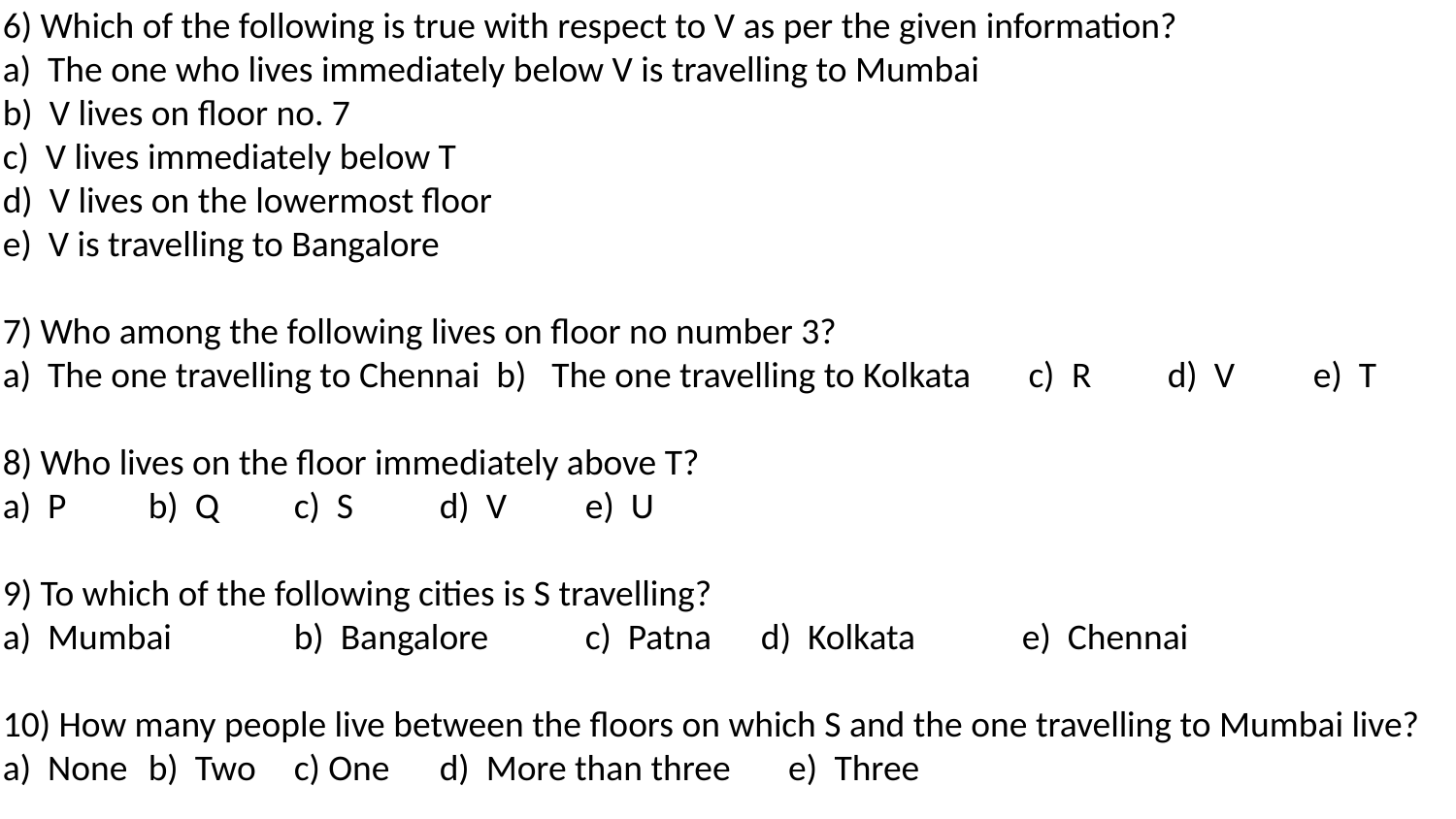

6) Which of the following is true with respect to V as per the given information?
a)  The one who lives immediately below V is travelling to Mumbai
b)  V lives on floor no. 7
c)  V lives immediately below T
d)  V lives on the lowermost floor
e)  V is travelling to Bangalore

7) Who among the following lives on floor no number 3?
a)  The one travelling to Chennai  b)   The one travelling to Kolkata       c)  R	d)  V	e)  T

8) Who lives on the floor immediately above T?
a)  P	b)  Q	c)  S	d)  V	e)  U

9) To which of the following cities is S travelling?
a)  Mumbai	b)  Bangalore	c)  Patna      d)  Kolkata	e)  Chennai

10) How many people live between the floors on which S and the one travelling to Mumbai live?
a)  None	b)  Two	c) One	d)  More than three       e)  Three